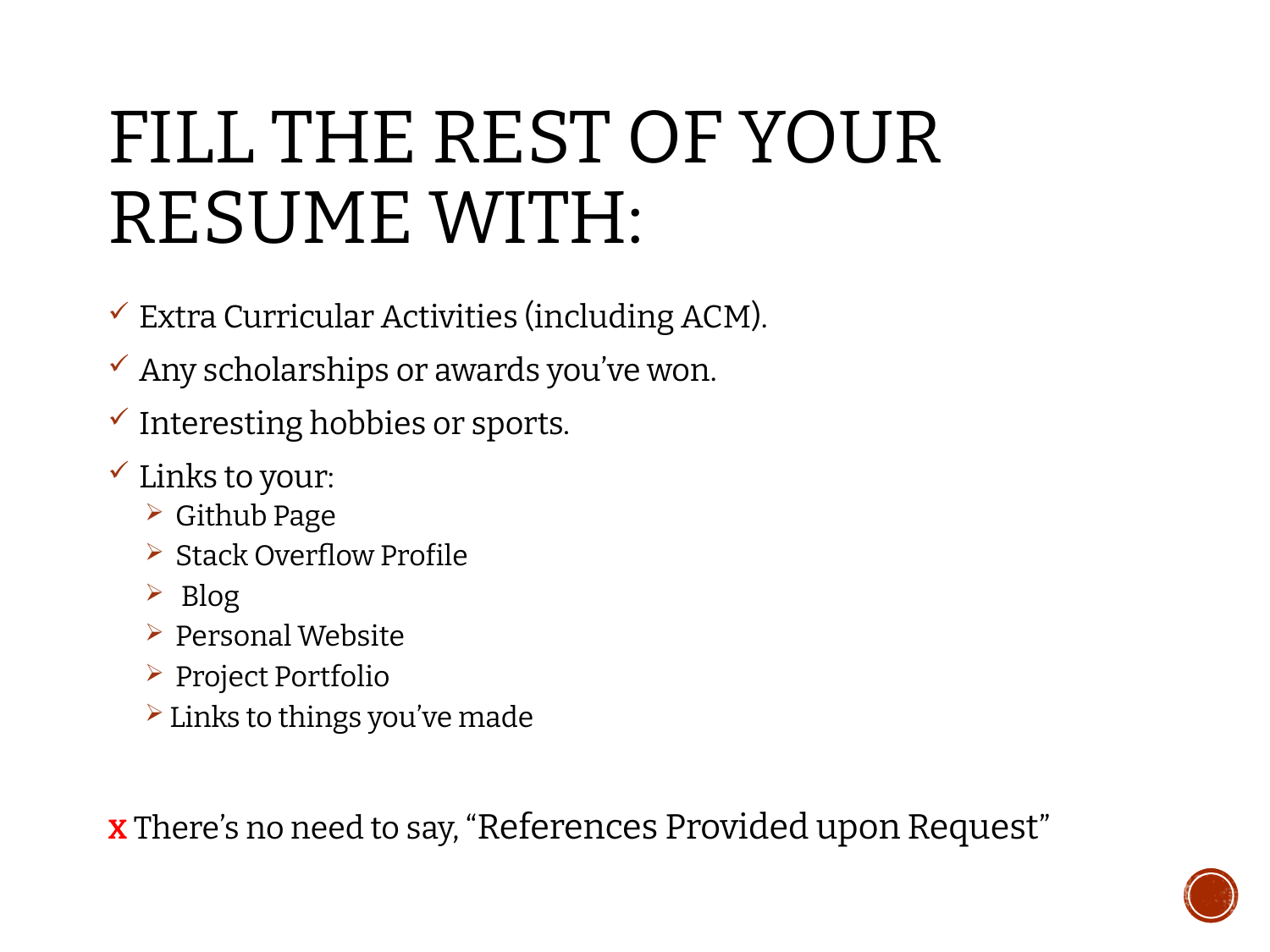

# Fill the rest of your resume with:
 Extra Curricular Activities (including ACM).
 Any scholarships or awards you’ve won.
 Interesting hobbies or sports.
 Links to your:
 Github Page
 Stack Overflow Profile
  Blog
 Personal Website
 Project Portfolio
Links to things you’ve made

X There’s no need to say, “References Provided upon Request”